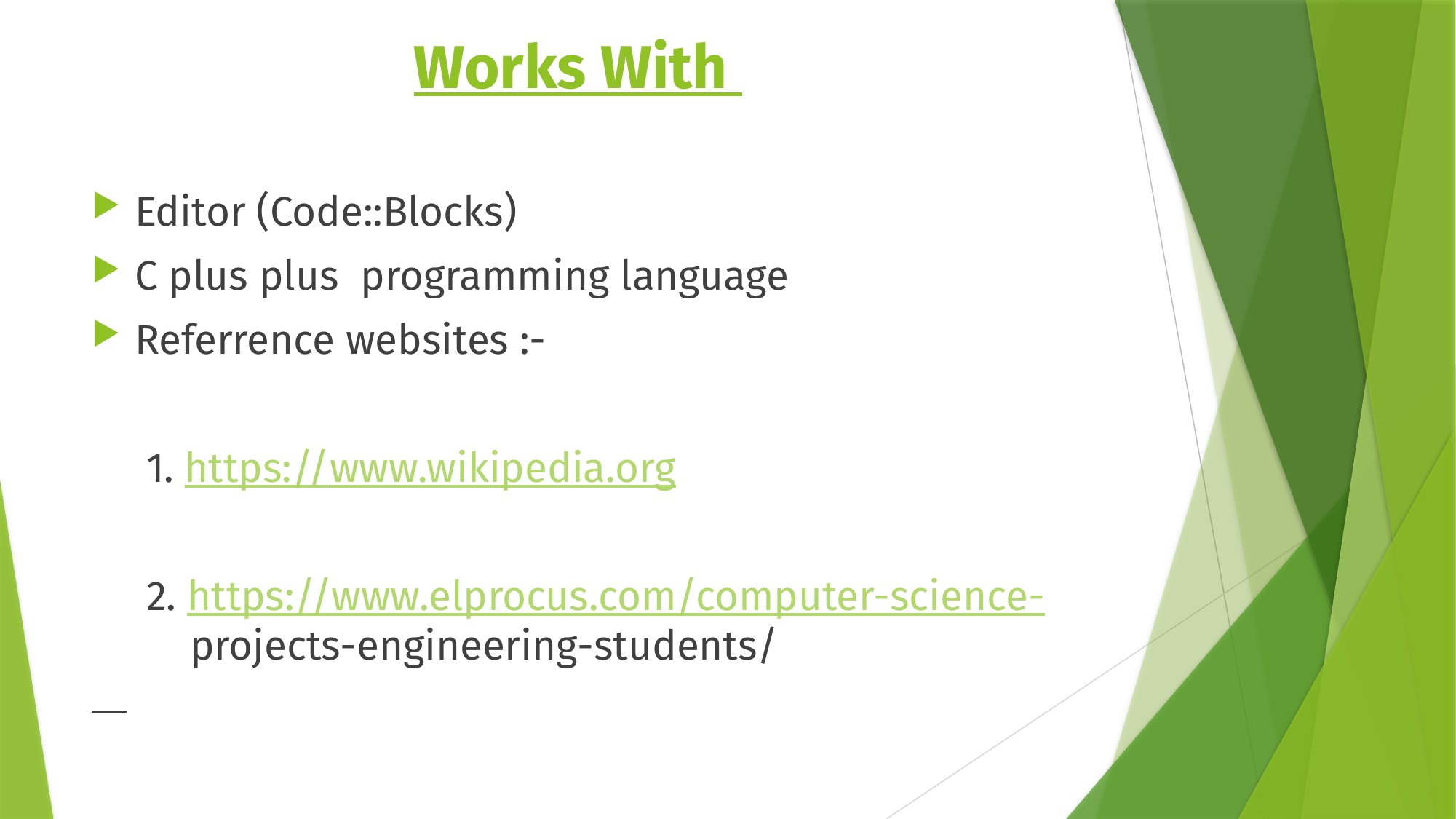

# Works With
Editor (Code::Blocks)
C plus plus  programming language
Referrence websites :-

     1. https://www.wikipedia.org

     2. https://www.elprocus.com/computer-science-
         projects-engineering-students/